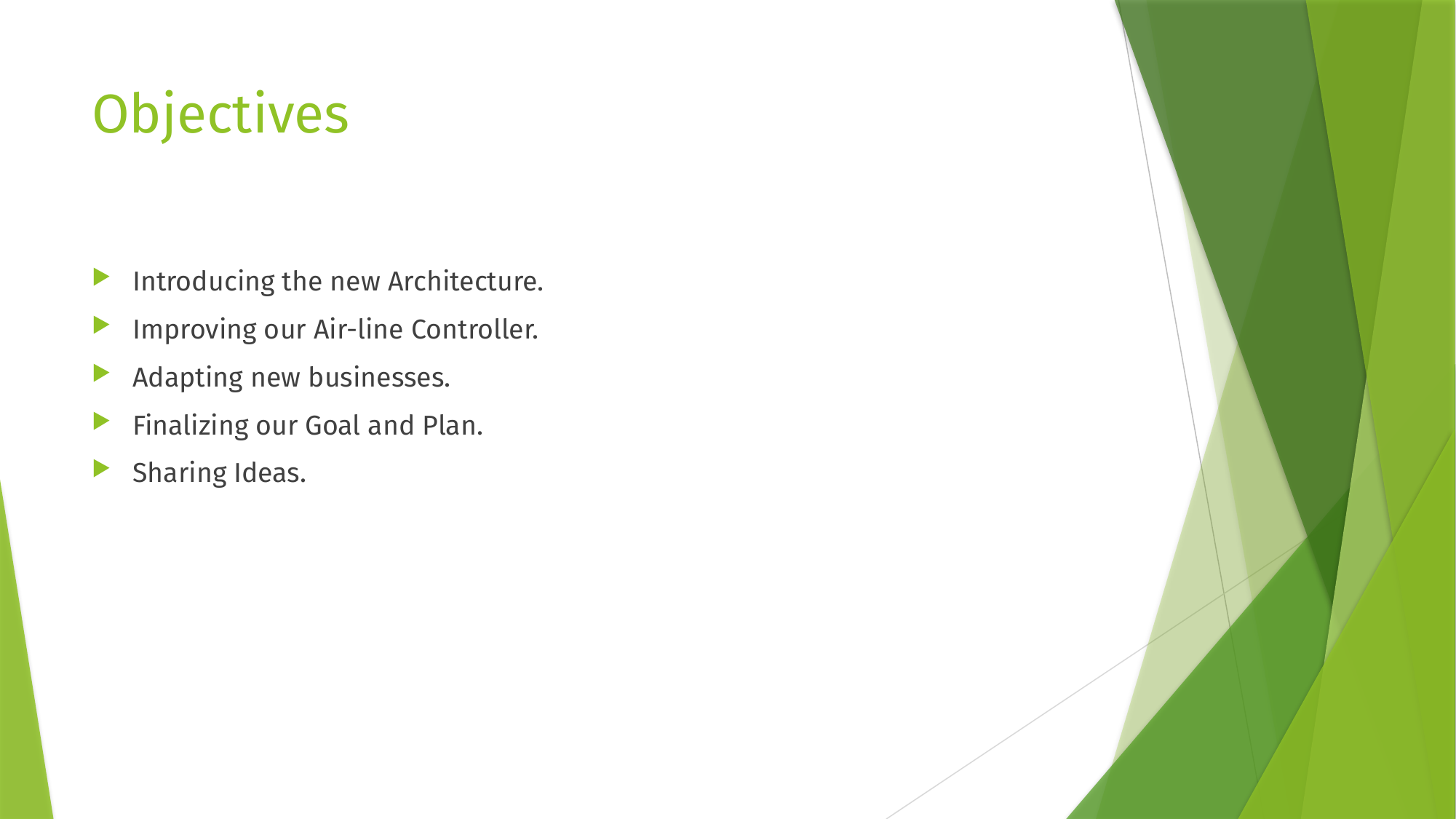

# Objectives
Introducing the new Architecture.
Improving our Air-line Controller.
Adapting new businesses.
Finalizing our Goal and Plan.
Sharing Ideas.